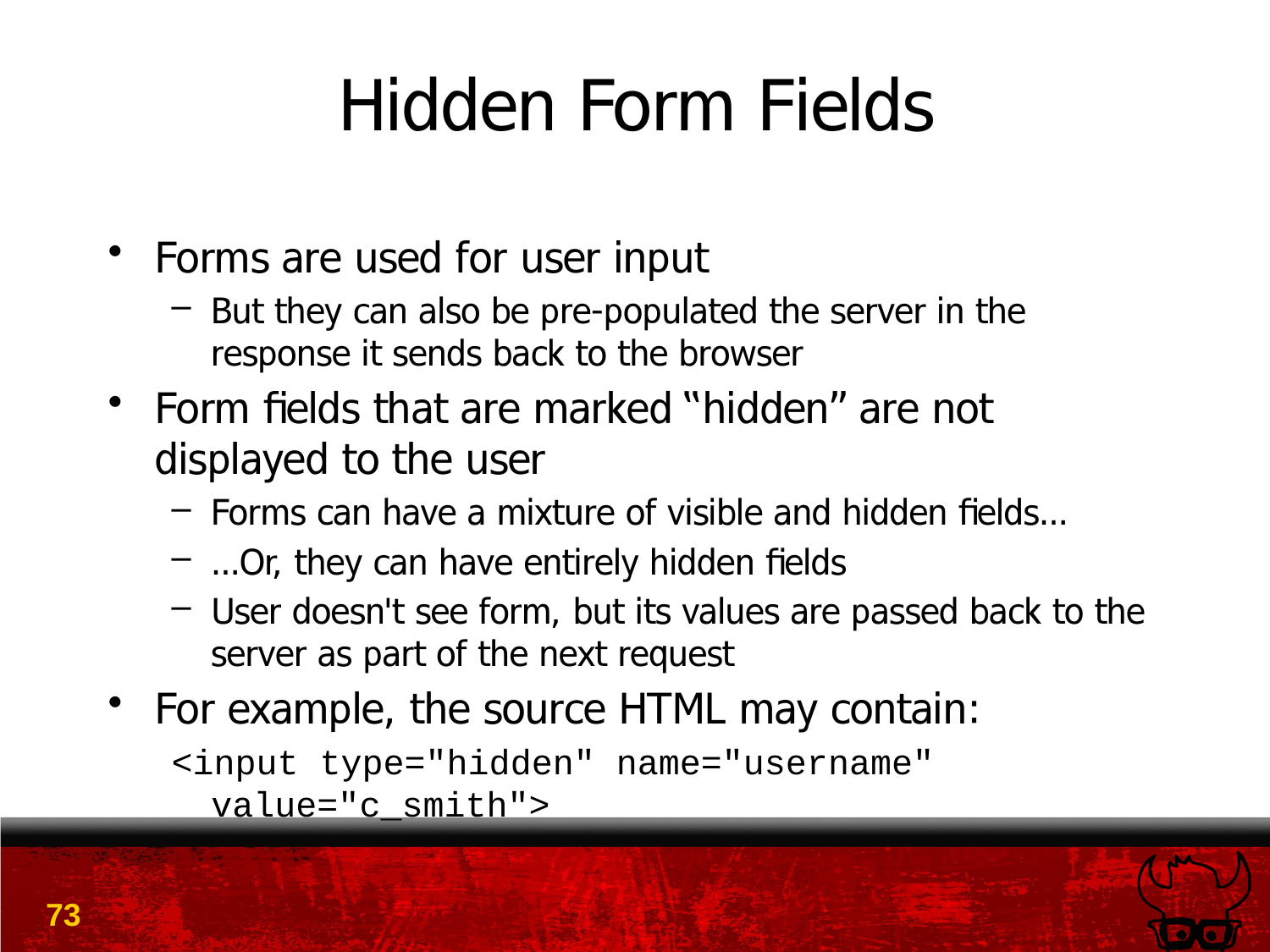

# Hidden Form Fields
Forms are used for user input
But they can also be pre-populated the server in the response it sends back to the browser
Form fields that are marked “hidden” are not displayed to the user
Forms can have a mixture of visible and hidden fields…
…Or, they can have entirely hidden fields
User doesn't see form, but its values are passed back to the server as part of the next request
For example, the source HTML may contain:
<input type="hidden" name="username" value="c_smith">